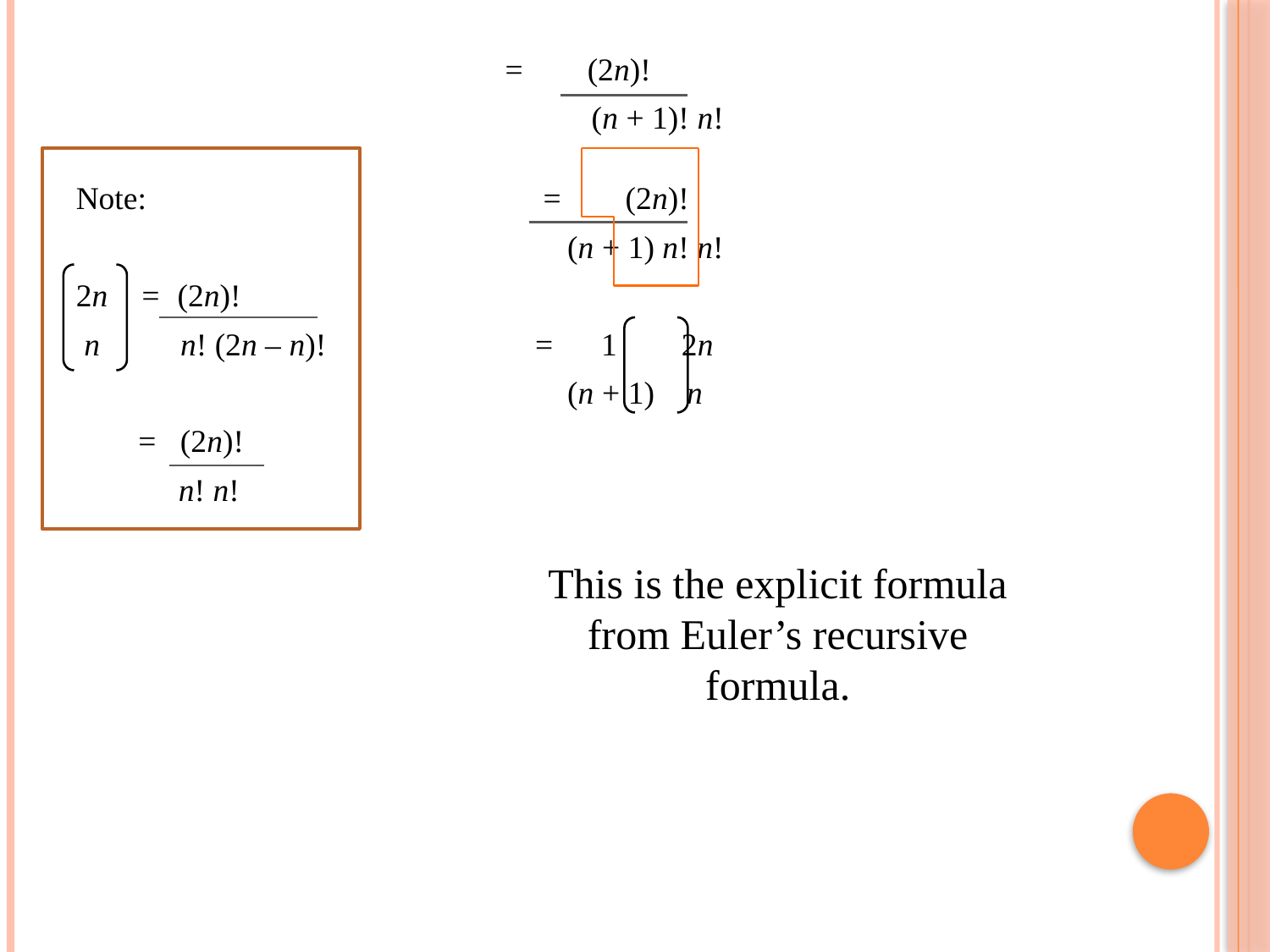

=        (2n)!
		 		            (n + 1)! n!

Note: 			      =        (2n)!
				         (n + 1) n! n!
2n    =  (2n)!
 n          n! (2n – n)!		     =      1        2n
				         (n + 1)    n
 	   =   (2n)!
	        n! n!

This is the explicit formula from Euler’s recursive formula.